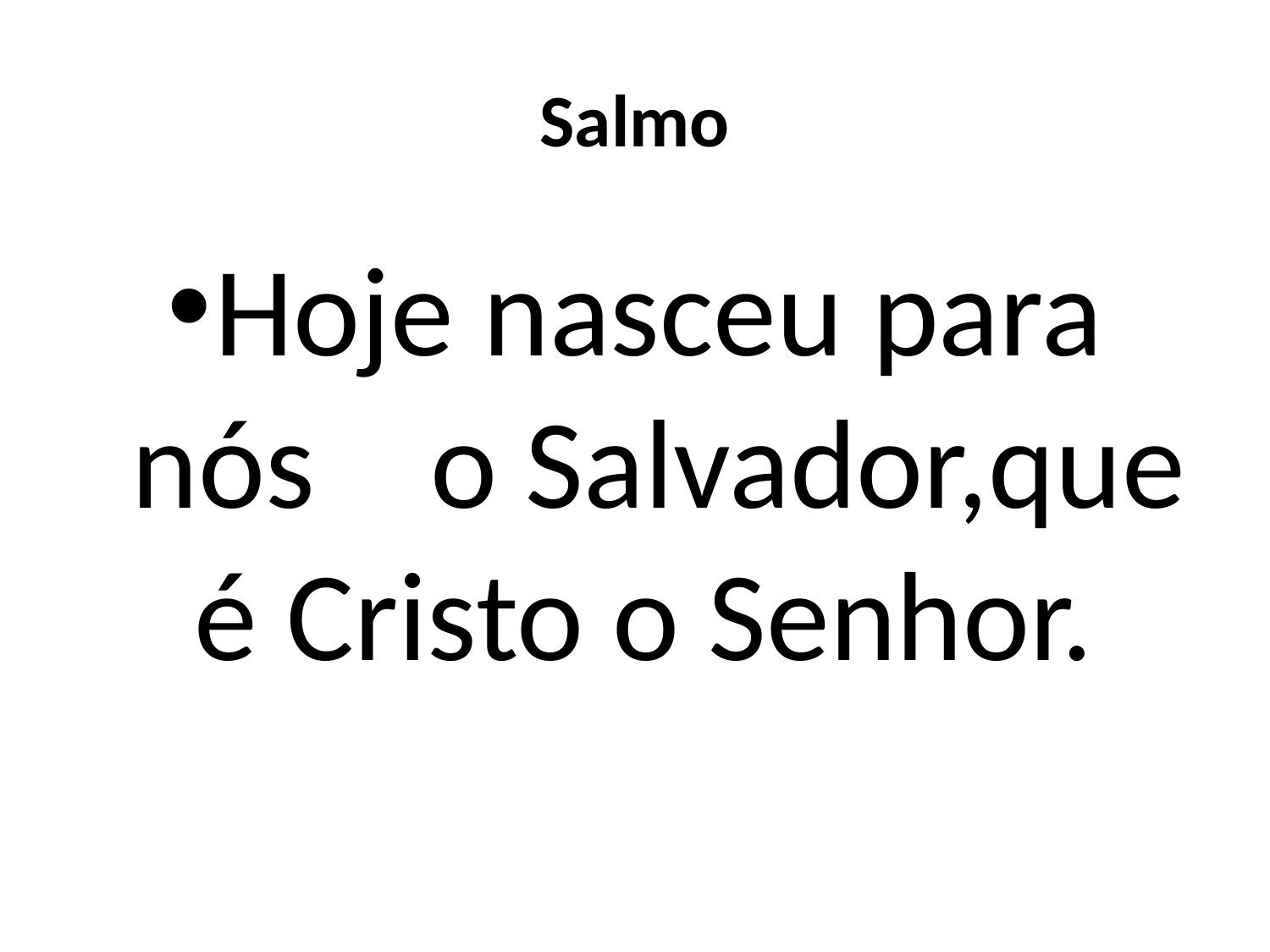

# Salmo
Hoje nasceu para nós    o Salvador,que é Cristo o Senhor.